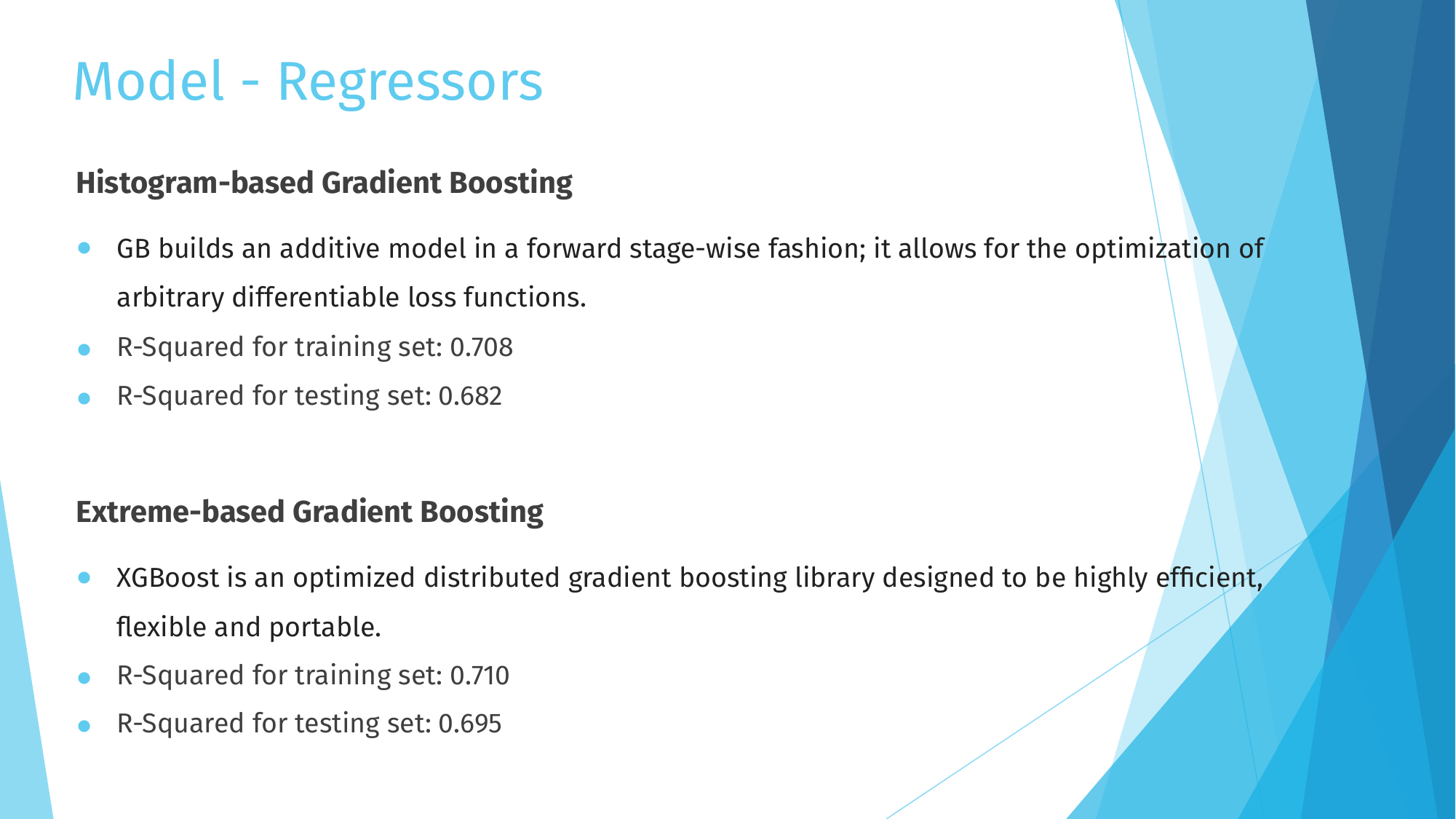

# Model - Regressors
Histogram-based Gradient Boosting
GB builds an additive model in a forward stage-wise fashion; it allows for the optimization of arbitrary differentiable loss functions.
R-Squared for training set: 0.708
R-Squared for testing set: 0.682

Extreme-based Gradient Boosting
XGBoost is an optimized distributed gradient boosting library designed to be highly efficient, flexible and portable.
R-Squared for training set: 0.710
R-Squared for testing set: 0.695